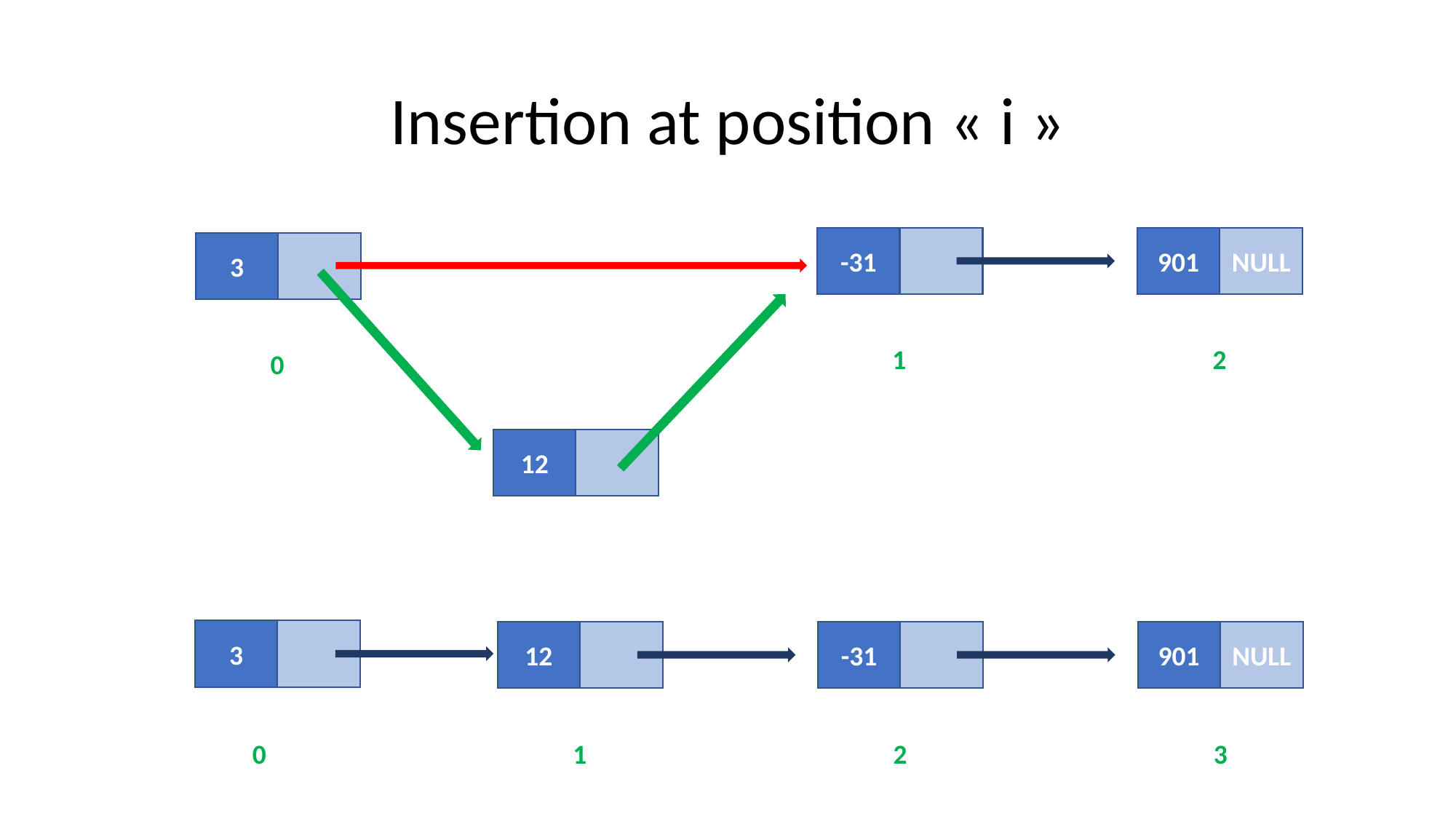

# Insertion at position « i »
901
NULL
-31

3

1
2
0

12

3

901
NULL
-31

12

0
1
2
3